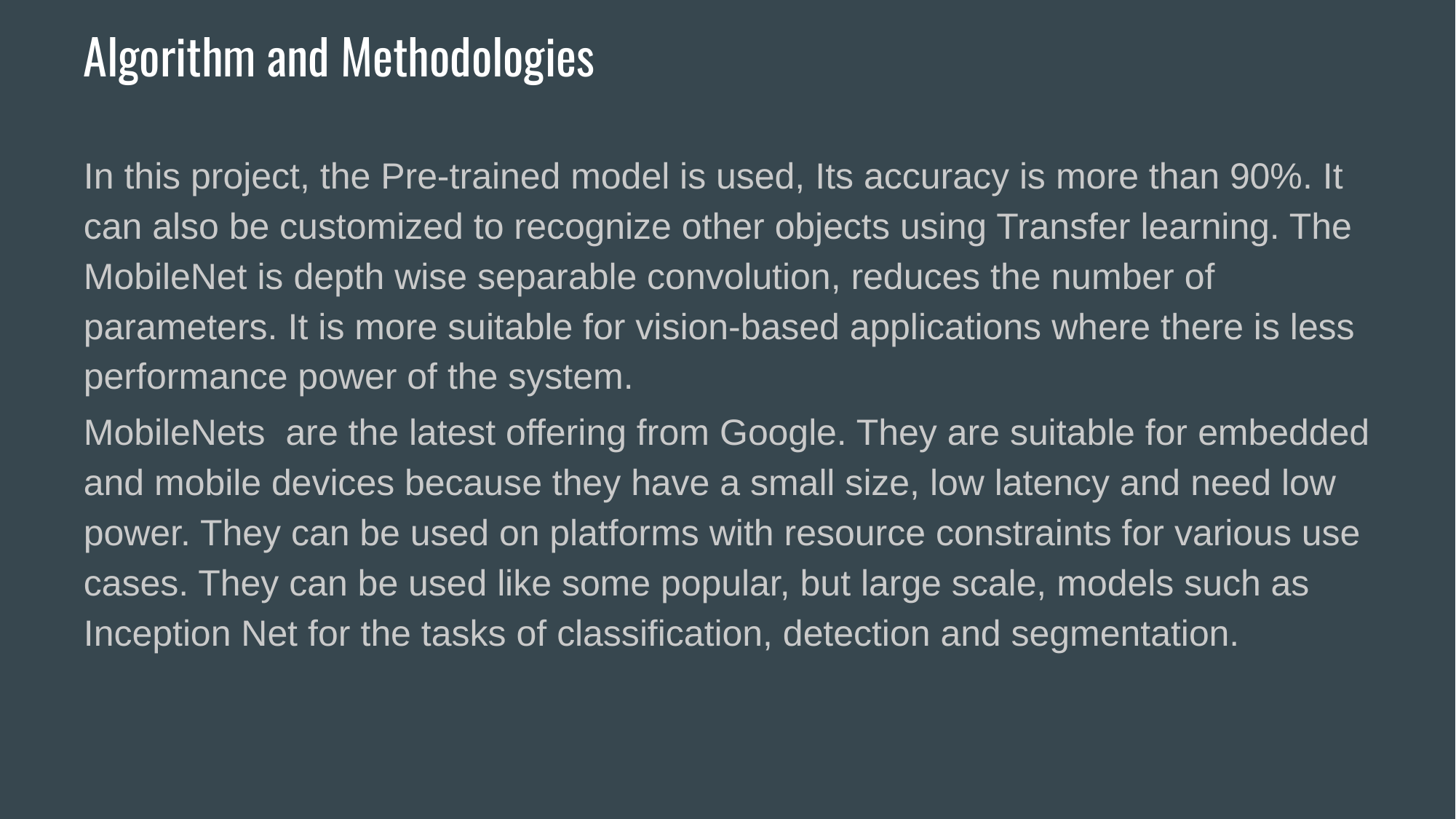

# Algorithm and Methodologies
In this project, the Pre-trained model is used, Its accuracy is more than 90%. It can also be customized to recognize other objects using Transfer learning. The MobileNet is depth wise separable convolution, reduces the number of parameters. It is more suitable for vision-based applications where there is less performance power of the system.
MobileNets  are the latest offering from Google. They are suitable for embedded and mobile devices because they have a small size, low latency and need low power. They can be used on platforms with resource constraints for various use cases. They can be used like some popular, but large scale, models such as Inception Net for the tasks of classification, detection and segmentation.